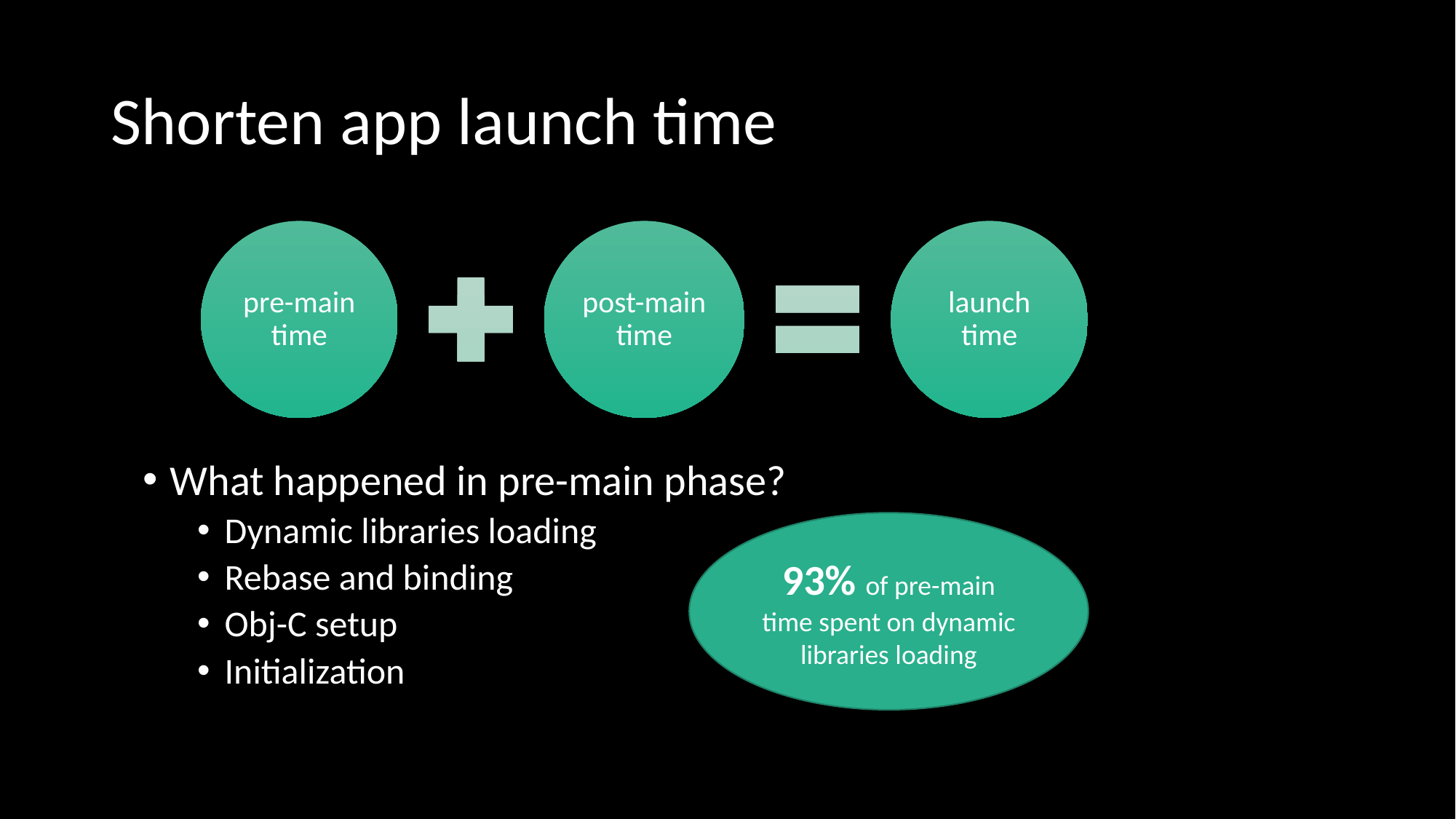

# Shorten app launch time
pre-main time

post-main time

launch time
What happened in pre-main phase?
Dynamic libraries loading
Rebase and binding
Obj-C setup
Initialization

93% of pre-main time spent on dynamic libraries loading